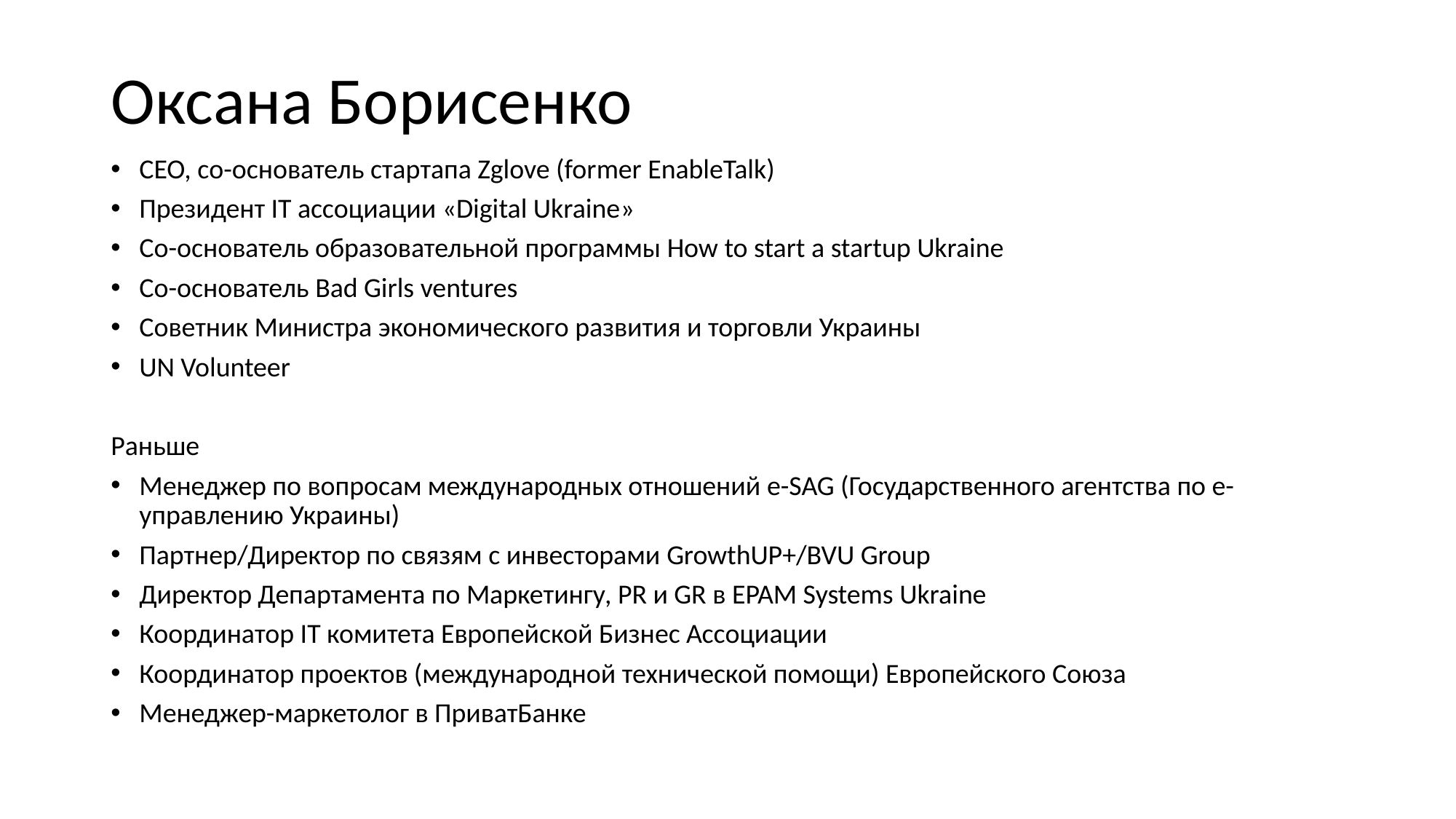

# Оксана Борисенко
CEO, со-основатель стартапа Zglove (former EnableTalk)
Президент IT ассоциации «Digital Ukraine»
Со-основатель образовательной программы How to start a startup Ukraine
Со-основатель Bad Girls ventures
Советник Министра экономического развития и торговли Украины
UN Volunteer

Раньше
Менеджер по вопросам международных отношений e-SAG (Государственного агентства по е-управлению Украины)
Партнер/Директор по связям с инвесторами GrowthUP+/BVU Group
Директор Департамента по Маркетингу, PR и GR в EPAM Systems Ukraine
Координатор IT комитета Европейской Бизнес Ассоциации
Координатор проектов (международной технической помощи) Европейского Союза
Менеджер-маркетолог в ПриватБанке